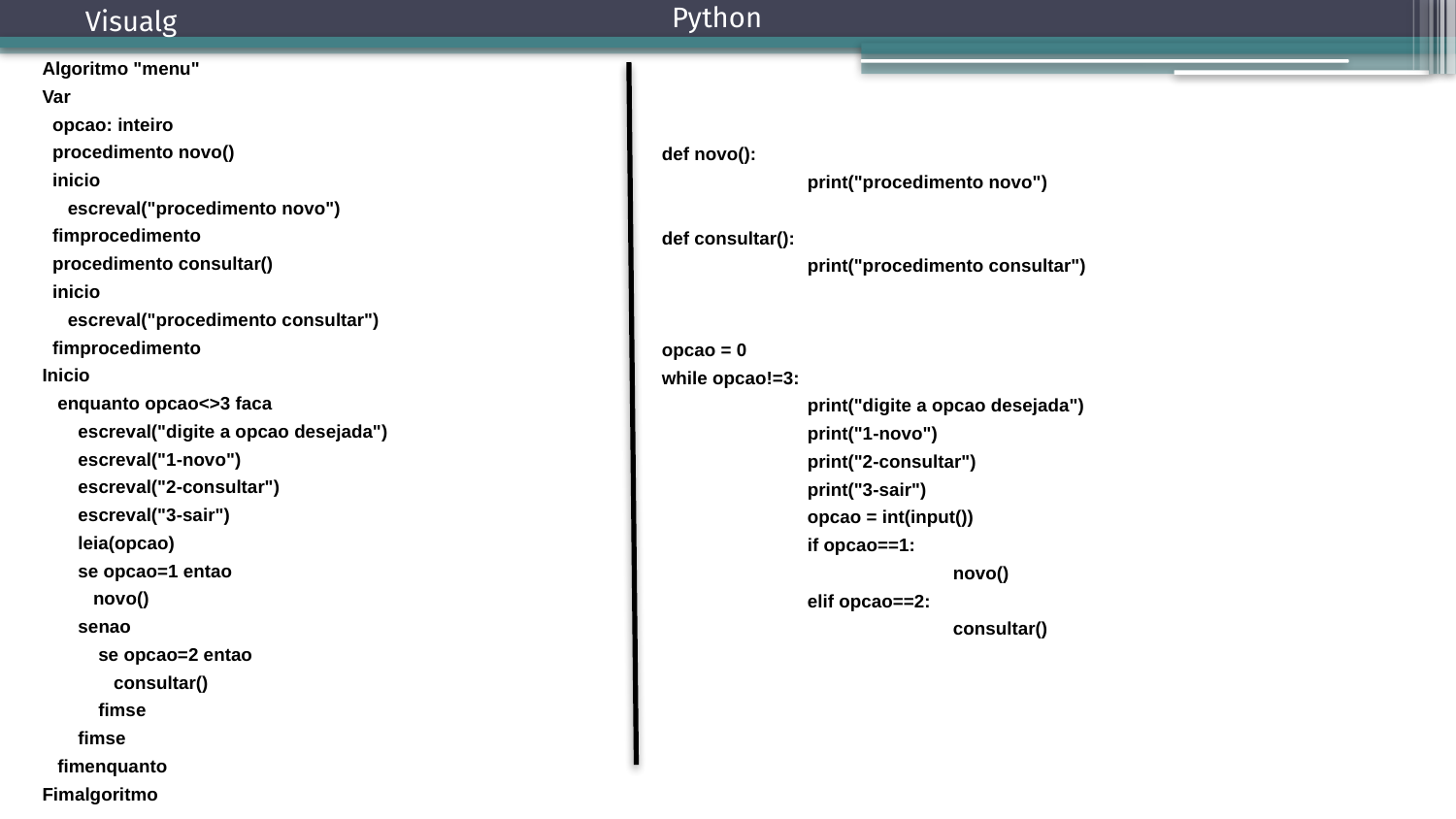

Python
# Visualg
Algoritmo "menu"
Var
  opcao: inteiro
  procedimento novo()
  inicio
     escreval("procedimento novo")
  fimprocedimento
  procedimento consultar()
  inicio
     escreval("procedimento consultar")
  fimprocedimento
Inicio
   enquanto opcao<>3 faca
       escreval("digite a opcao desejada")
       escreval("1-novo")
       escreval("2-consultar")
       escreval("3-sair")
       leia(opcao)
       se opcao=1 entao
          novo()
       senao
           se opcao=2 entao
              consultar()
           fimse
       fimse
   fimenquanto
Fimalgoritmo

def novo():
	print("procedimento novo")

def consultar():
	print("procedimento consultar")

opcao = 0
while opcao!=3:
	print("digite a opcao desejada")
	print("1-novo")
	print("2-consultar")
	print("3-sair")
	opcao = int(input())
	if opcao==1:
		novo()
	elif opcao==2:
		consultar()